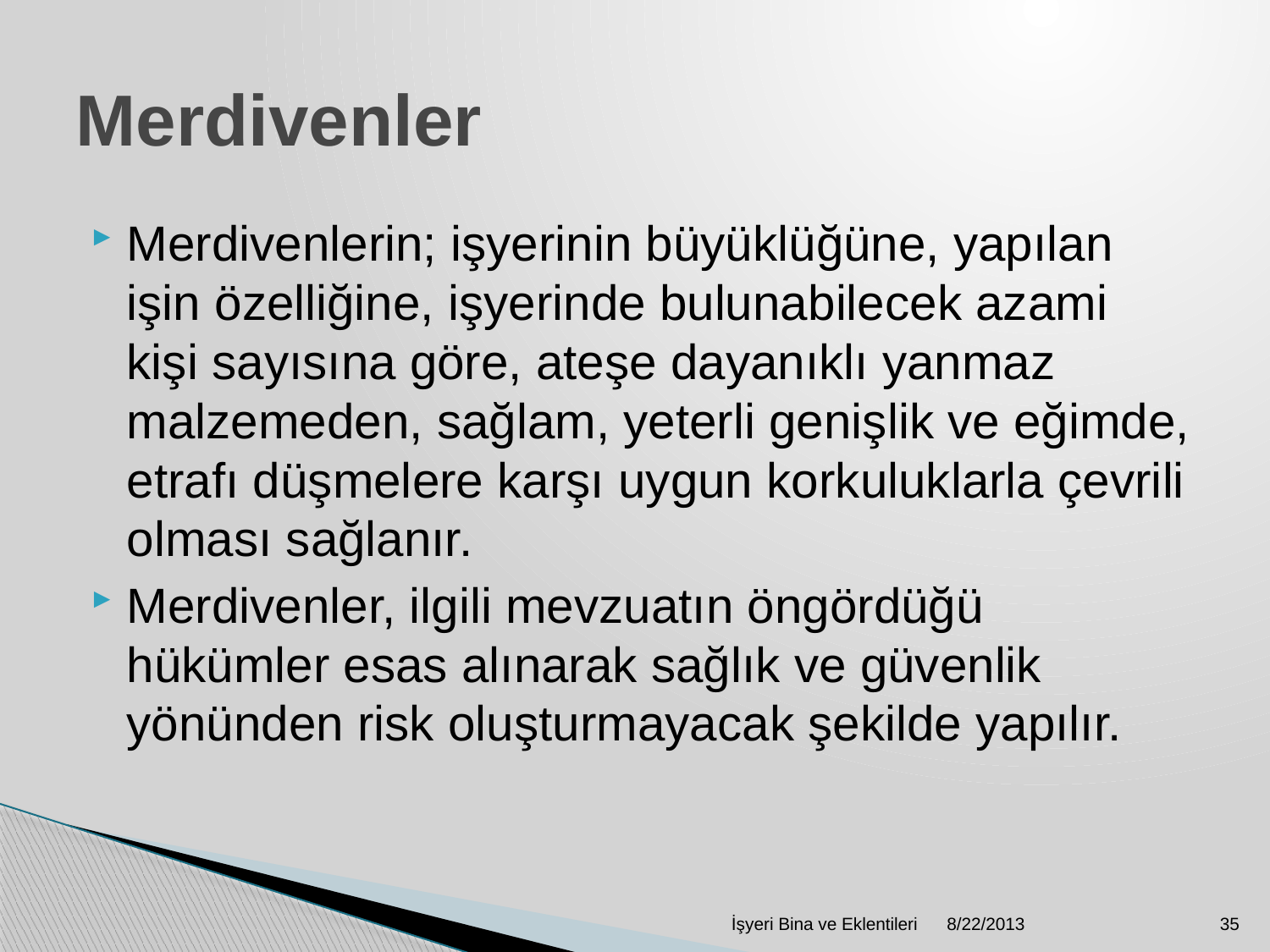

# Merdivenler
Merdivenlerin; işyerinin büyüklüğüne, yapılan işin özelliğine, işyerinde bulunabilecek azami kişi sayısına göre, ateşe dayanıklı yanmaz malzemeden, sağlam, yeterli genişlik ve eğimde, etrafı düşmelere karşı uygun korkuluklarla çevrili olması sağlanır.
Merdivenler, ilgili mevzuatın öngördüğü hükümler esas alınarak sağlık ve güvenlik yönünden risk oluşturmayacak şekilde yapılır.
İşyeri Bina ve Eklentileri
8/22/2013
35